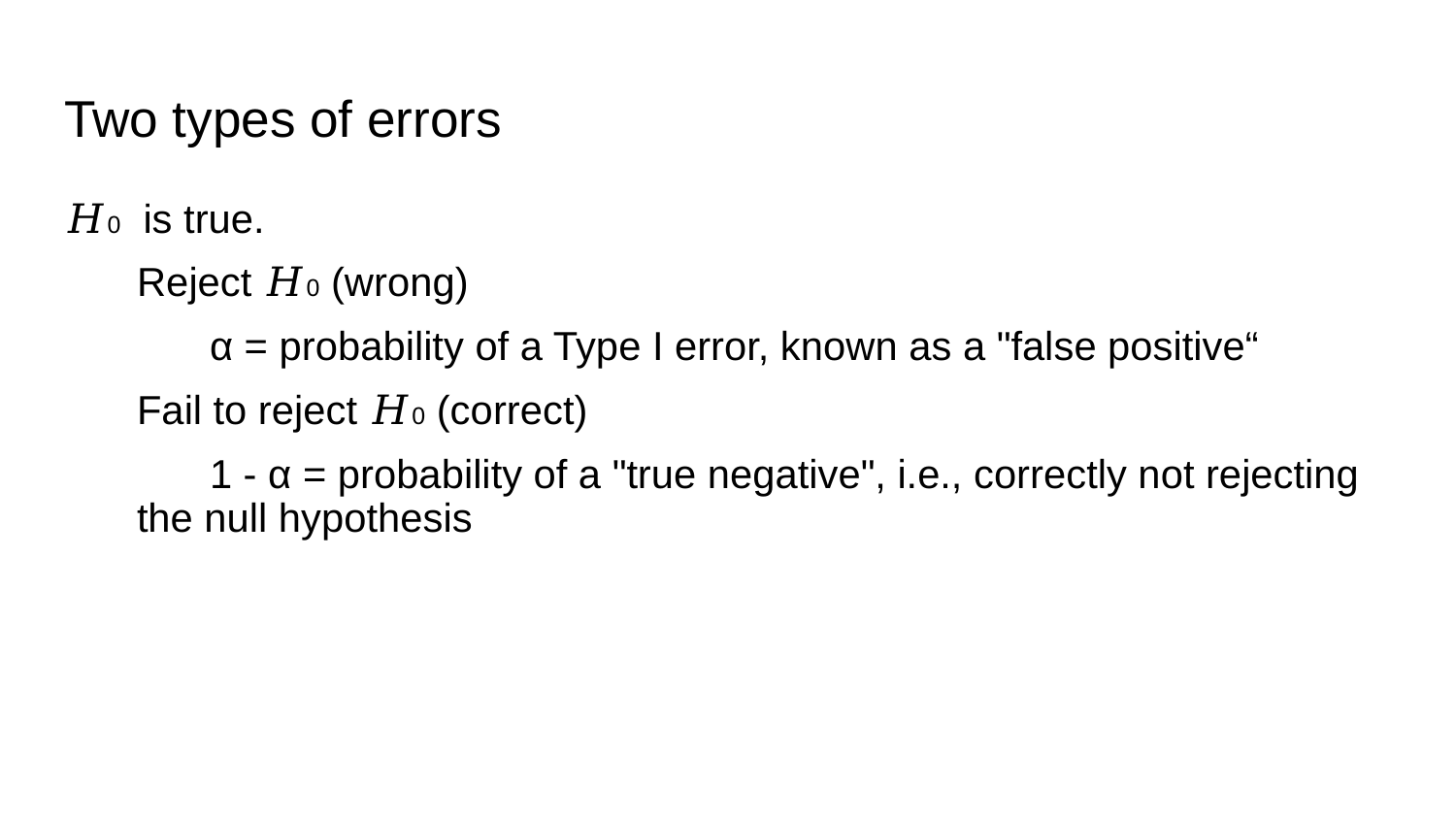

# Two types of errors
𝐻0  is true.
Reject 𝐻0 (wrong)
α = probability of a Type I error, known as a "false positive“
Fail to reject 𝐻0 (correct)
1 - α = probability of a "true negative", i.e., correctly not rejecting the null hypothesis